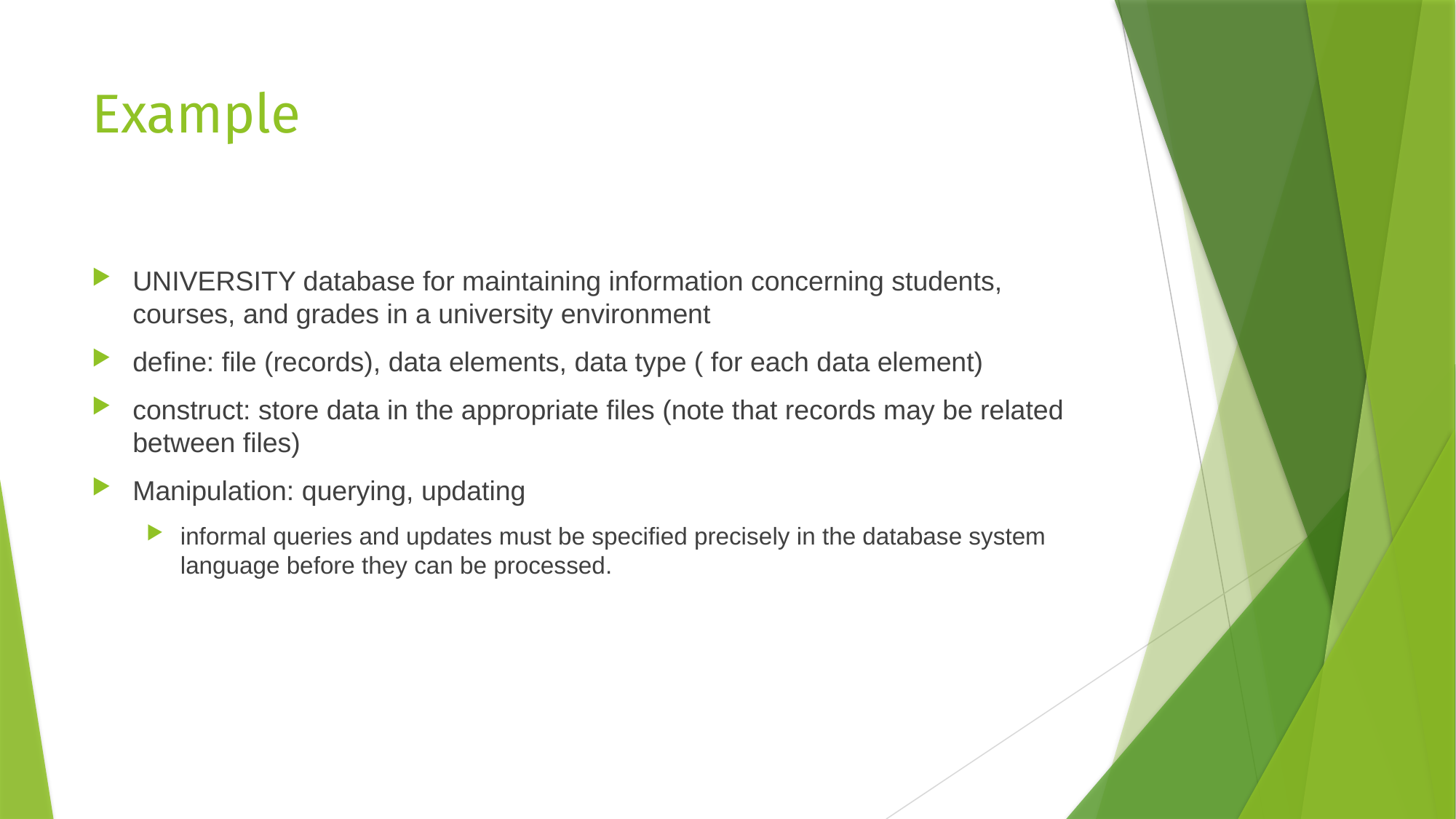

# Example
UNIVERSITY database for maintaining information concerning students, courses, and grades in a university environment
define: file (records), data elements, data type ( for each data element)
construct: store data in the appropriate files (note that records may be related between files)
Manipulation: querying, updating
informal queries and updates must be specified precisely in the database system language before they can be processed.